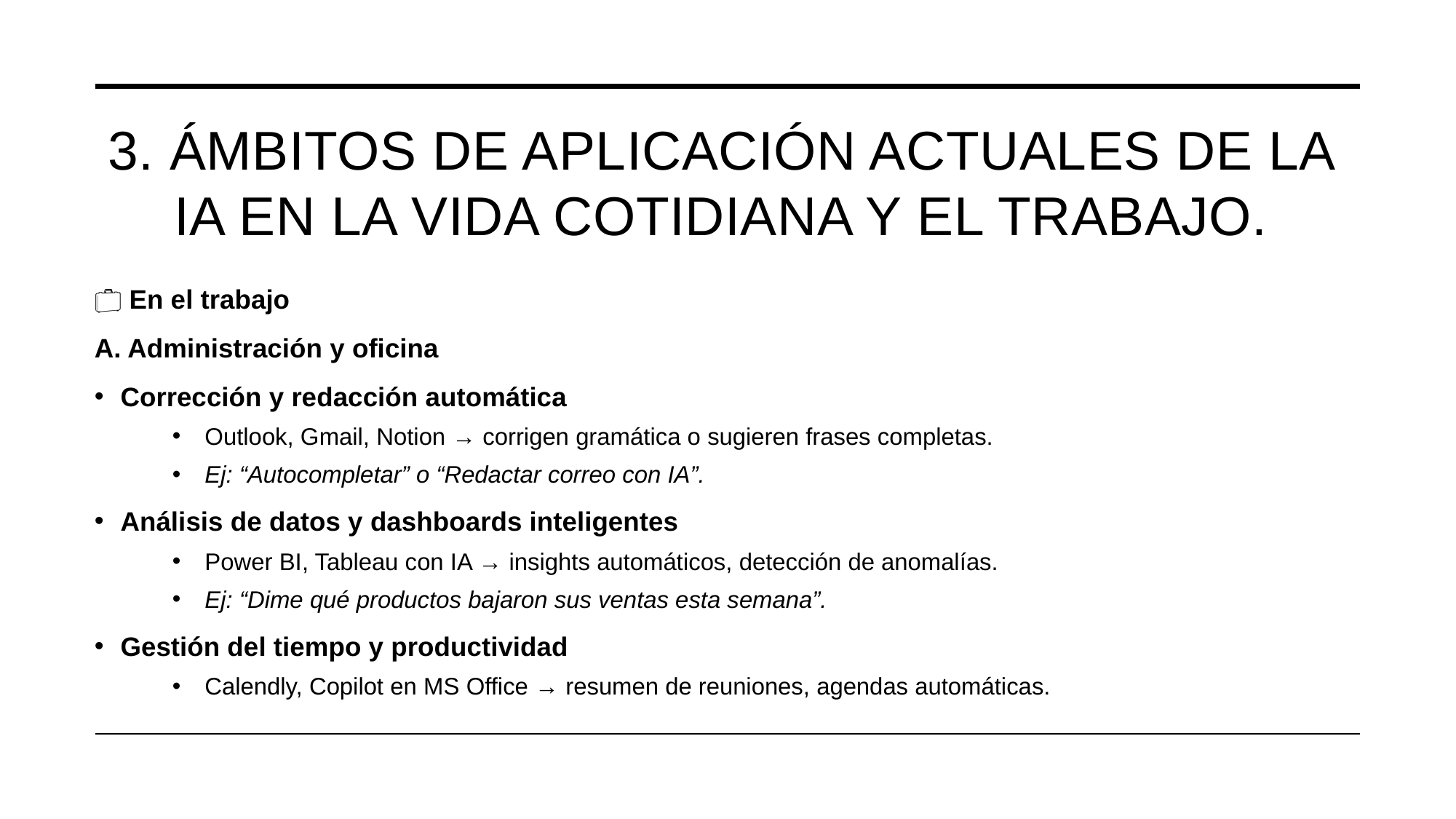

# 3. Ámbitos de aplicación actuales de la IA en la vida cotidiana y el trabajo.
💼 En el trabajo
A. Administración y oficina
Corrección y redacción automática
Outlook, Gmail, Notion → corrigen gramática o sugieren frases completas.
Ej: “Autocompletar” o “Redactar correo con IA”.
Análisis de datos y dashboards inteligentes
Power BI, Tableau con IA → insights automáticos, detección de anomalías.
Ej: “Dime qué productos bajaron sus ventas esta semana”.
Gestión del tiempo y productividad
Calendly, Copilot en MS Office → resumen de reuniones, agendas automáticas.